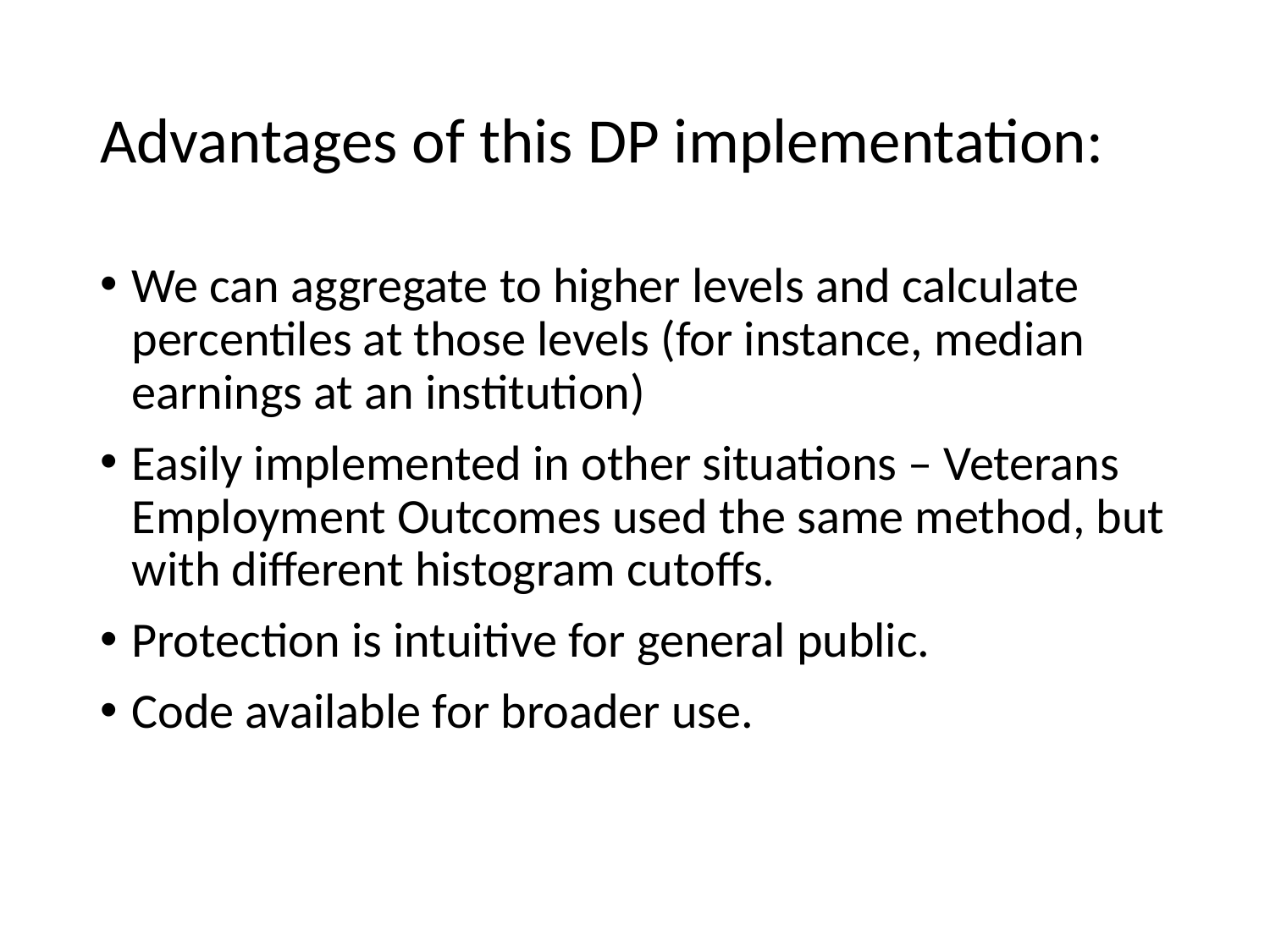

# Advantages of this DP implementation:
We can aggregate to higher levels and calculate percentiles at those levels (for instance, median earnings at an institution)
Easily implemented in other situations – Veterans Employment Outcomes used the same method, but with different histogram cutoffs.
Protection is intuitive for general public.
Code available for broader use.